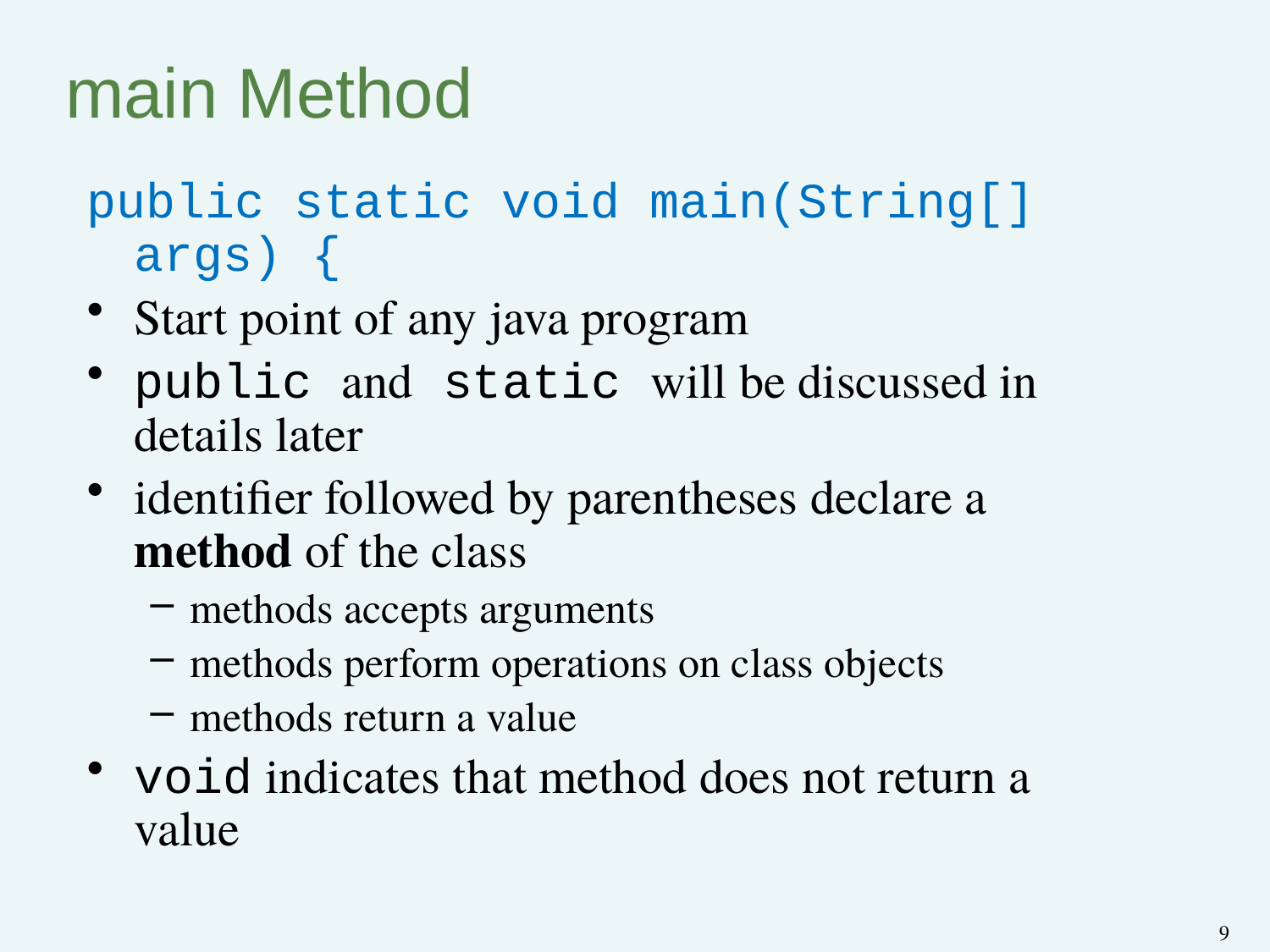

# main Method
public static void main(String[] args) {
Start point of any java program
public and static will be discussed in details later
identifier followed by parentheses declare a method of the class
methods accepts arguments
methods perform operations on class objects
methods return a value
void indicates that method does not return a value